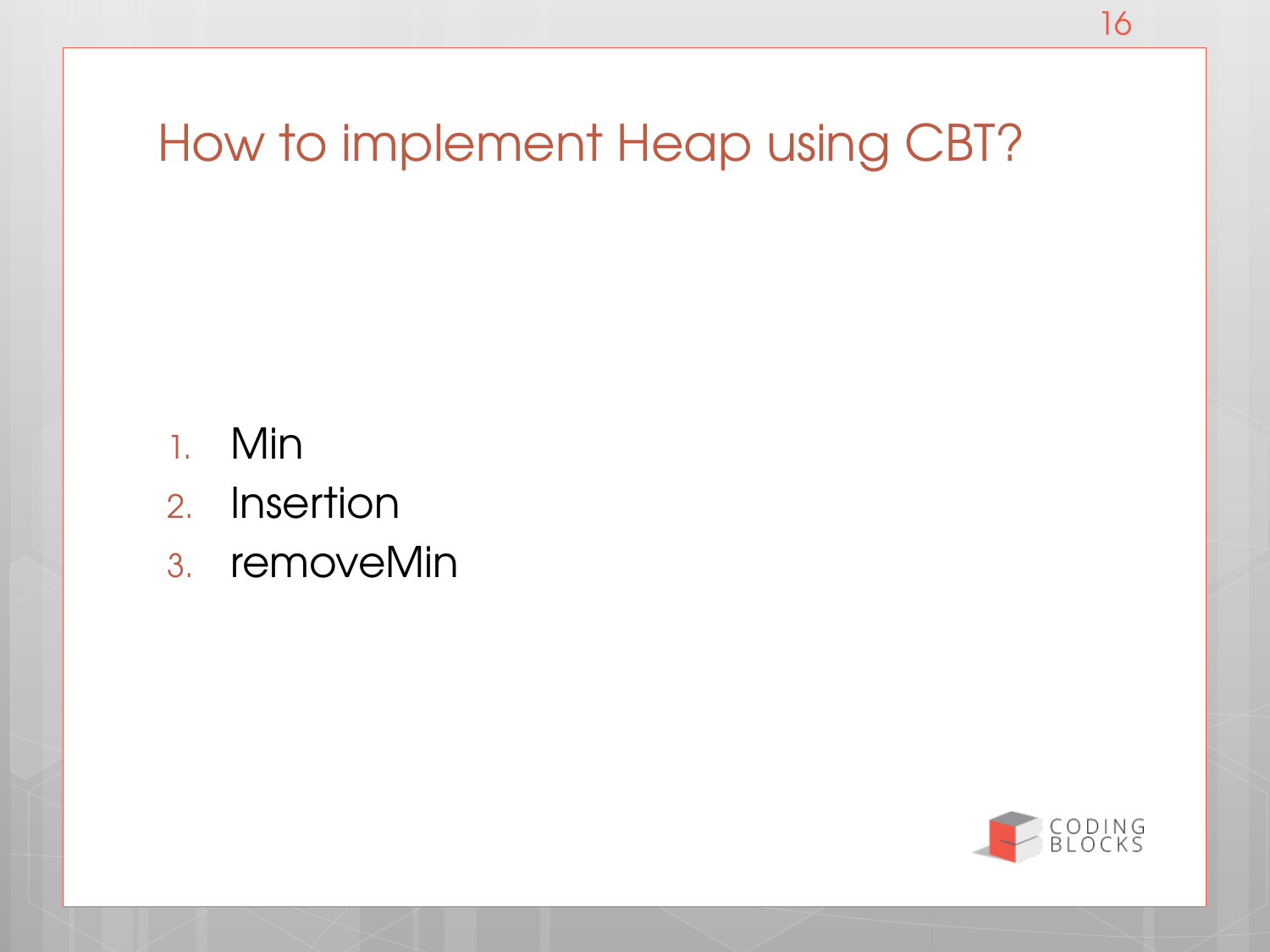

16
# How to implement Heap using CBT?
Min
Insertion
removeMin